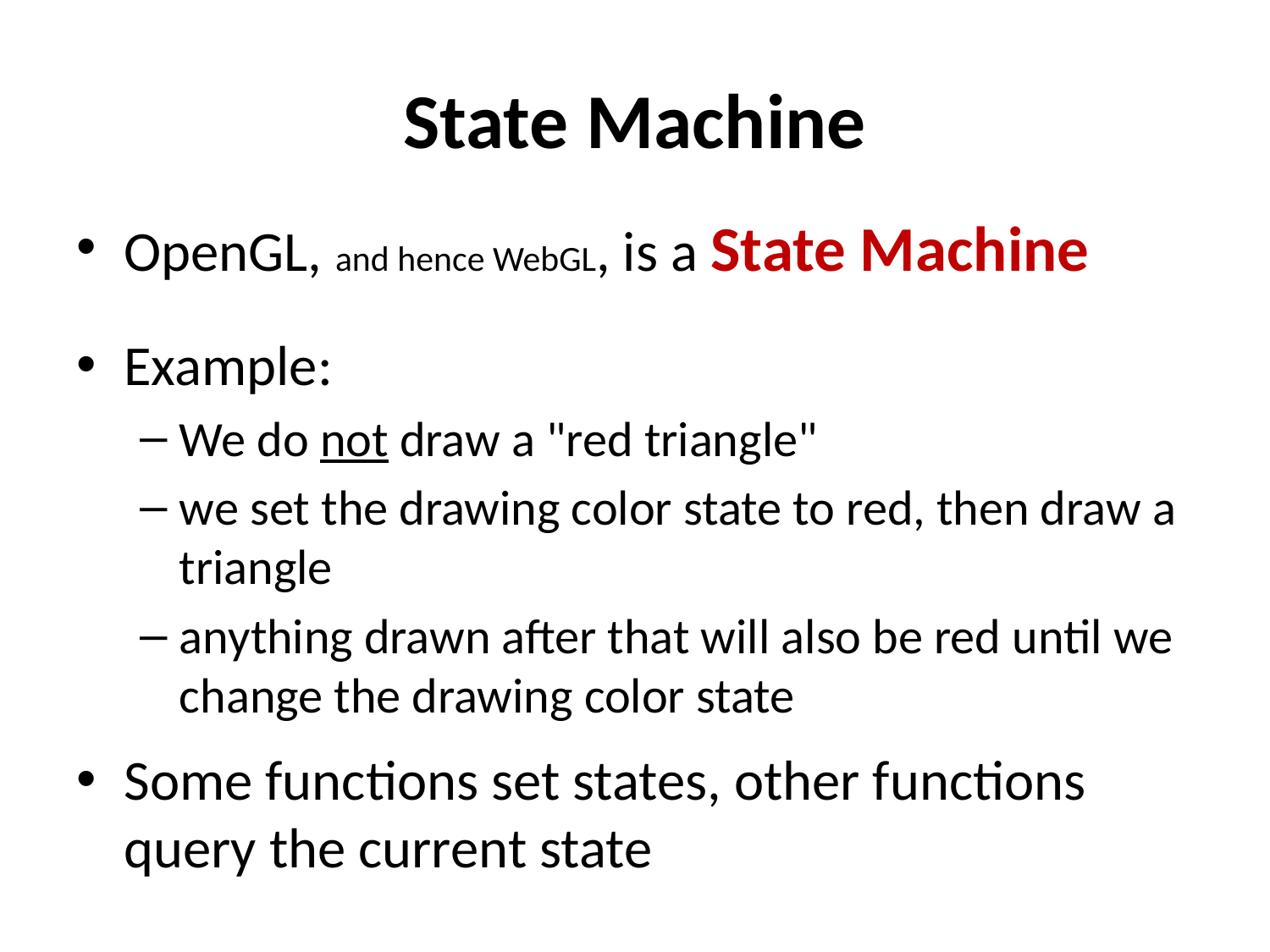

# State Machine
OpenGL, and hence WebGL, is a State Machine

Example:
We do not draw a "red triangle"
we set the drawing color state to red, then draw a triangle
anything drawn after that will also be red until we change the drawing color state
Some functions set states, other functions query the current state